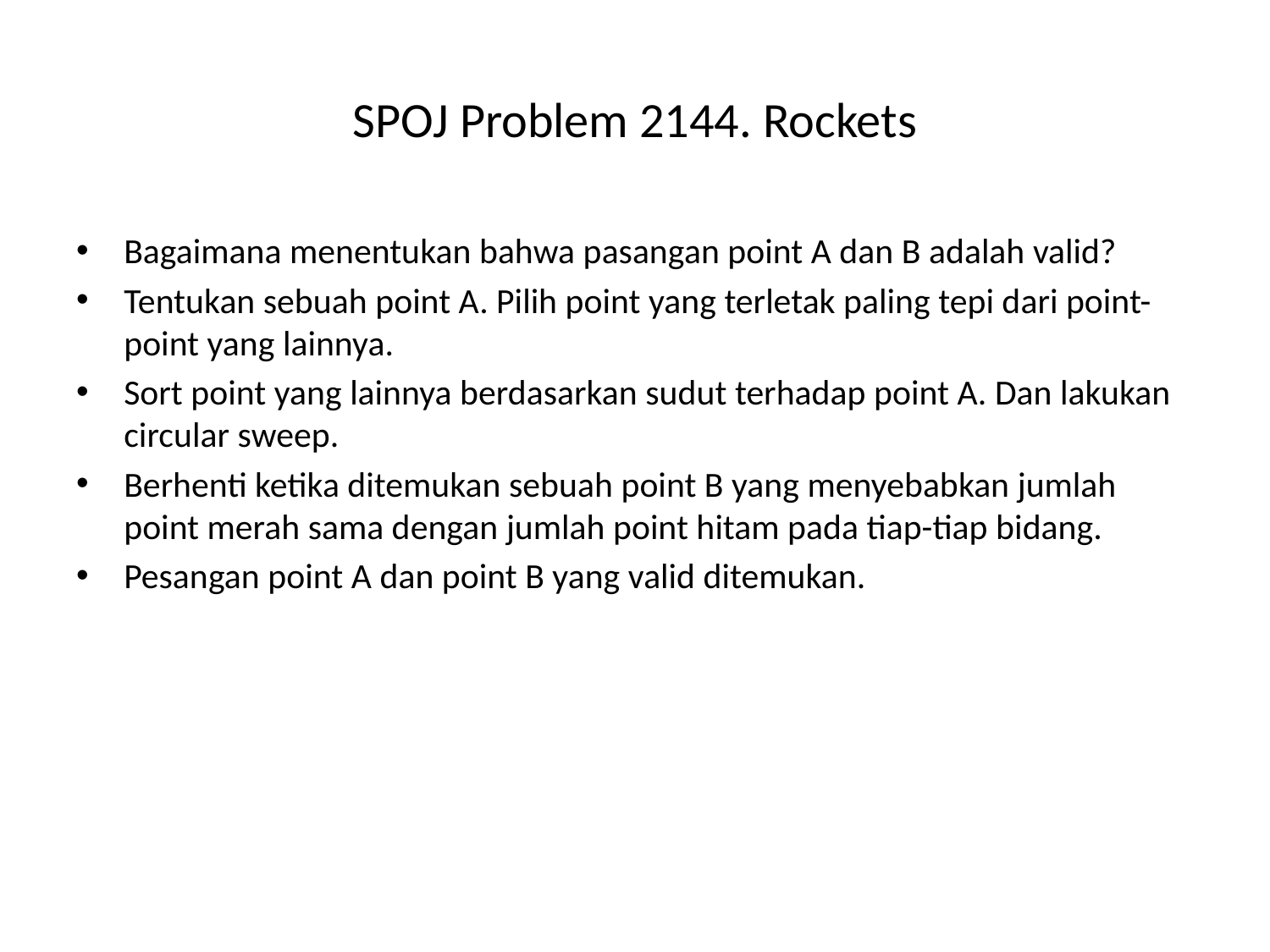

# SPOJ Problem 2144. Rockets
Bagaimana menentukan bahwa pasangan point A dan B adalah valid?
Tentukan sebuah point A. Pilih point yang terletak paling tepi dari point-point yang lainnya.
Sort point yang lainnya berdasarkan sudut terhadap point A. Dan lakukan circular sweep.
Berhenti ketika ditemukan sebuah point B yang menyebabkan jumlah point merah sama dengan jumlah point hitam pada tiap-tiap bidang.
Pesangan point A dan point B yang valid ditemukan.